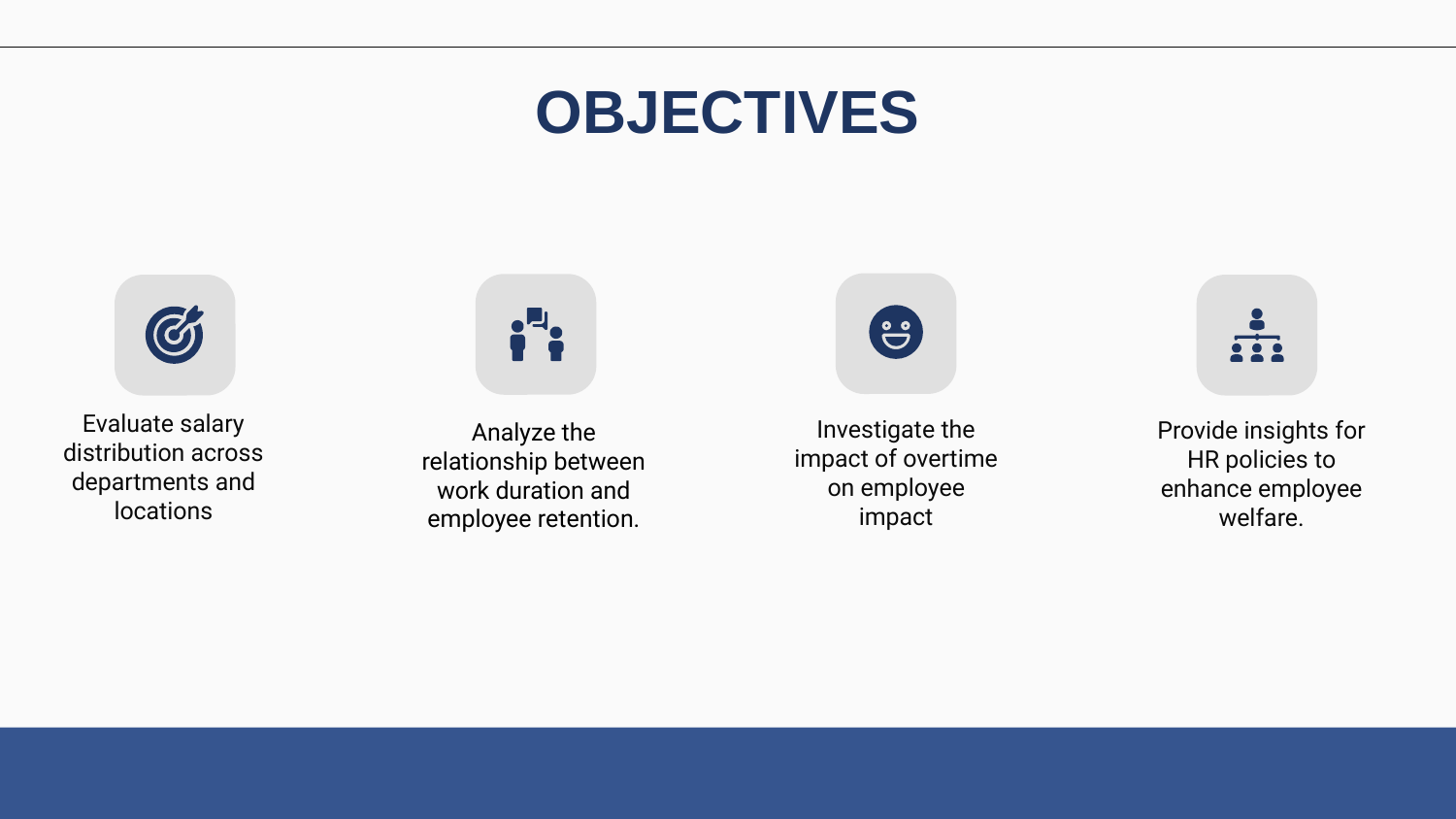

OBJECTIVES

Evaluate salary distribution across departments and locations
Investigate the impact of overtime on employee impact

Provide insights for HR policies to enhance employee welfare.
Analyze the relationship between work duration and employee retention.